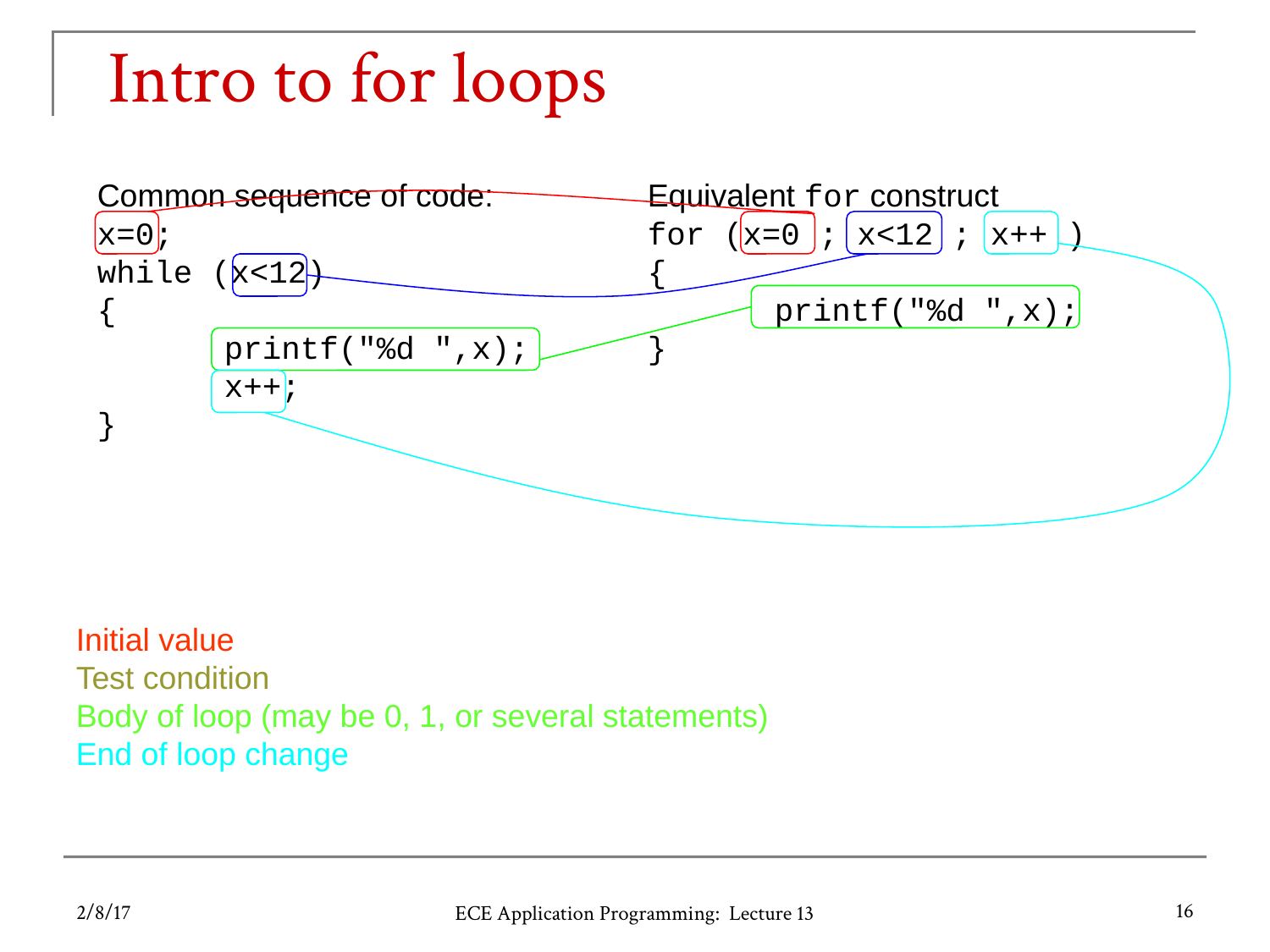

# Intro to for loops
Common sequence of code:
x=0;
while (x<12)
{
	printf("%d ",x);
	x++;
}
Equivalent for construct
for (x=0 ; x<12 ; x++ )
{
	printf("%d ",x);
}

Initial value
Test condition
Body of loop (may be 0, 1, or several statements)
End of loop change
2/8/17
16
ECE Application Programming:  Lecture 13